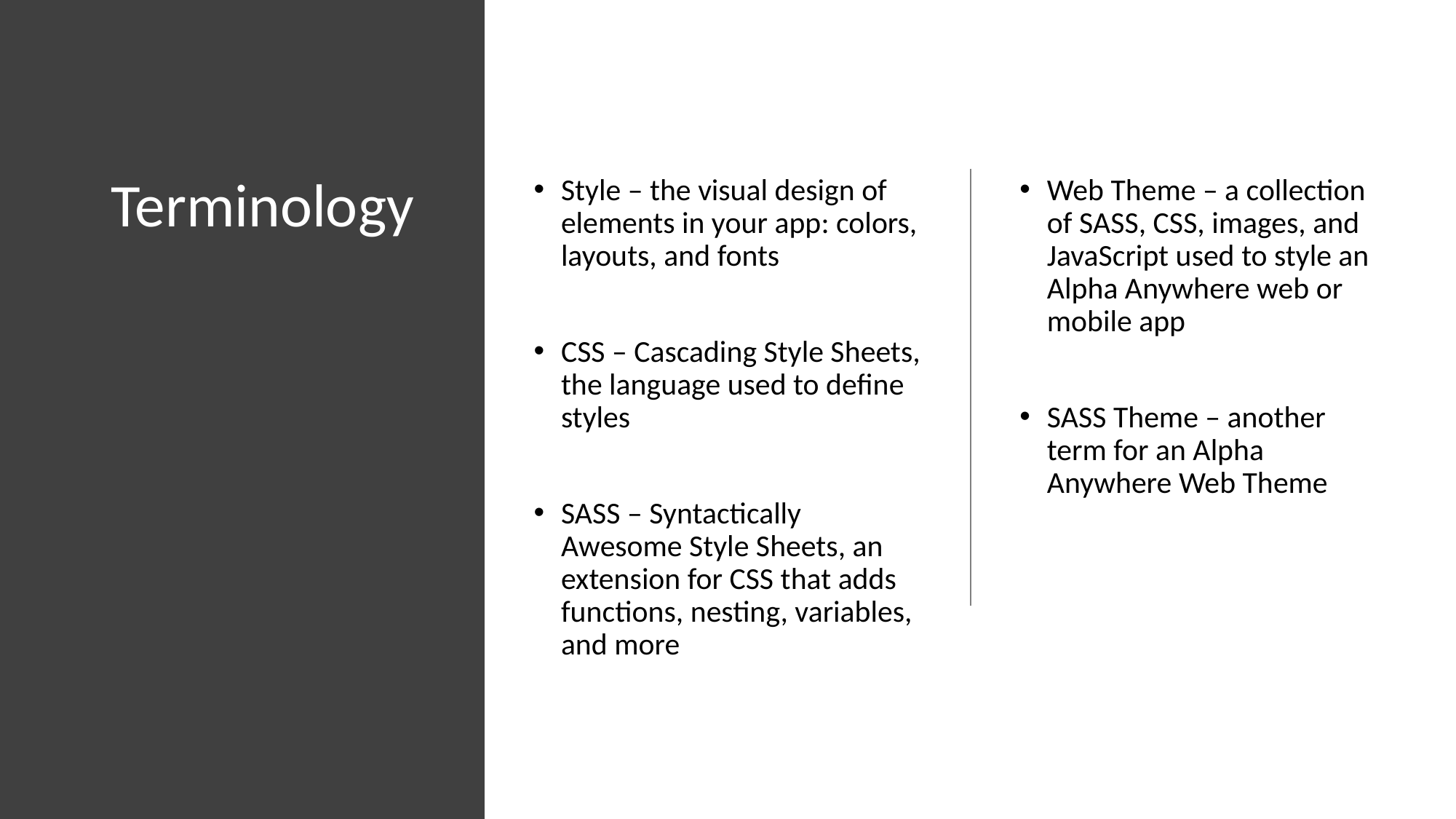

# Terminology
Style – the visual design of elements in your app: colors, layouts, and fonts

CSS – Cascading Style Sheets, the language used to define styles

SASS – Syntactically Awesome Style Sheets, an extension for CSS that adds functions, nesting, variables, and more

Web Theme – a collection of SASS, CSS, images, and JavaScript used to style an Alpha Anywhere web or mobile app

SASS Theme – another term for an Alpha Anywhere Web Theme